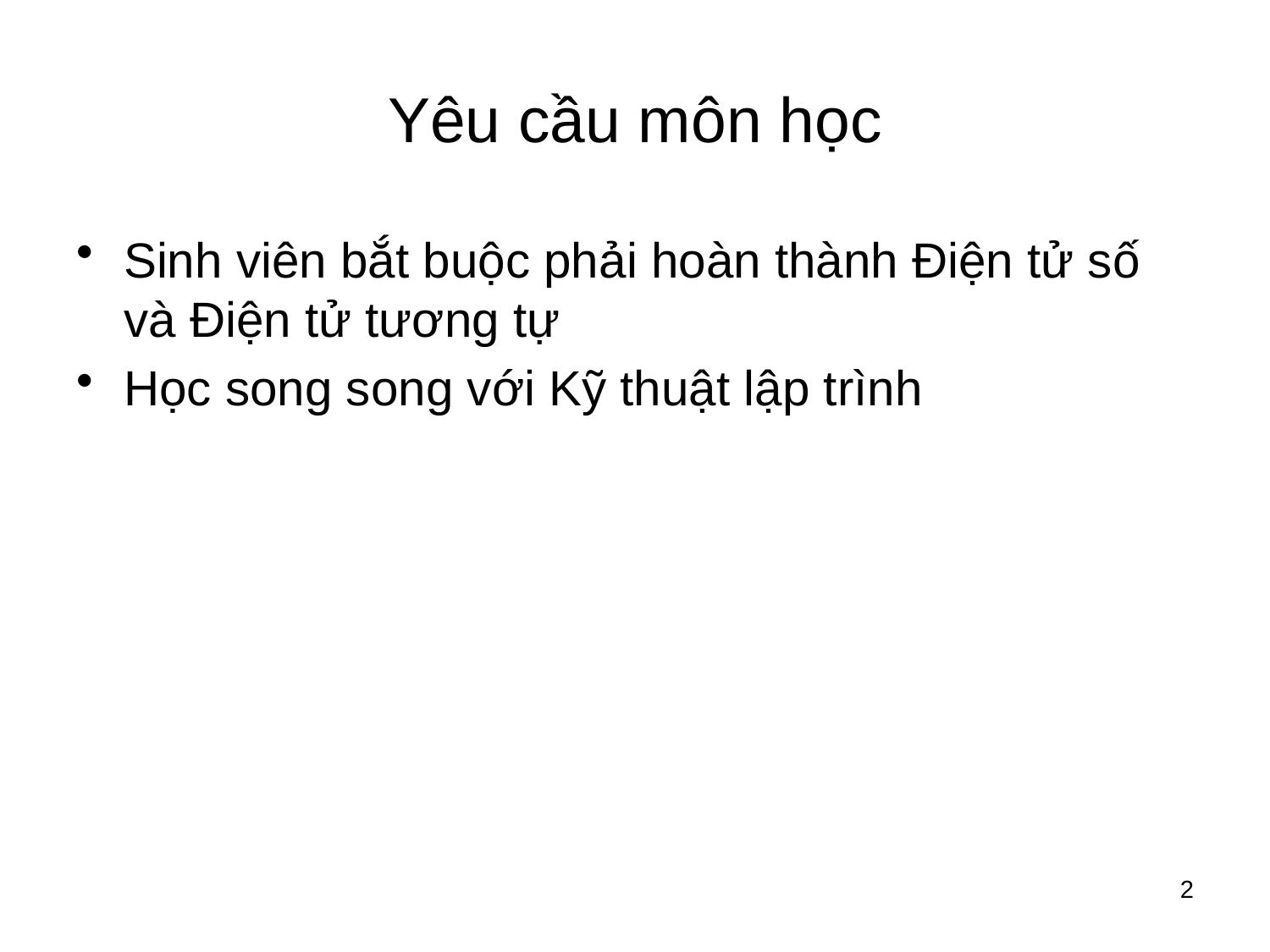

# Yêu cầu môn học
Sinh viên bắt buộc phải hoàn thành Điện tử số và Điện tử tương tự
Học song song với Kỹ thuật lập trình
2